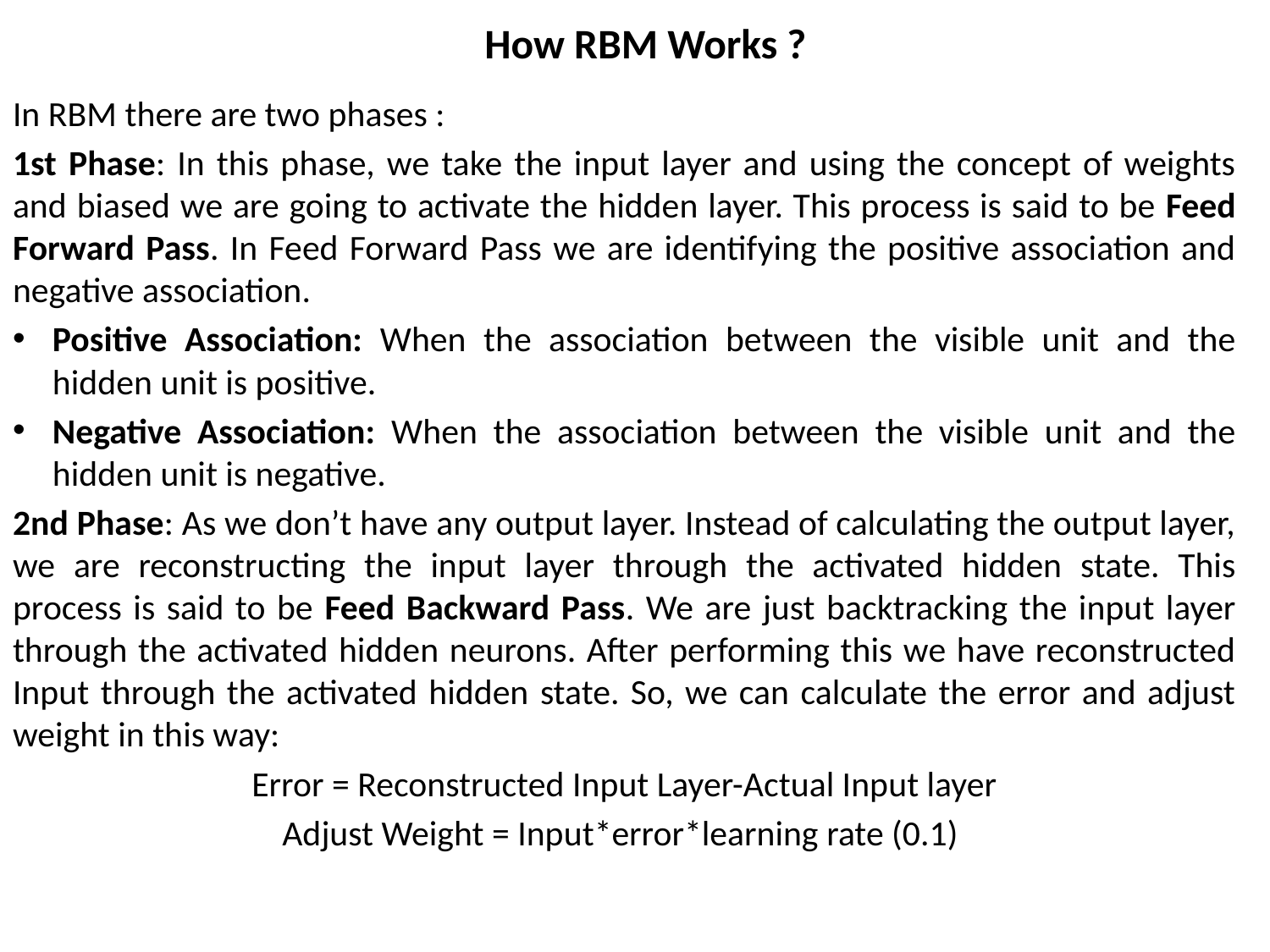

# How RBM Works ?
In RBM there are two phases :
1st Phase: In this phase, we take the input layer and using the concept of weights and biased we are going to activate the hidden layer. This process is said to be Feed Forward Pass. In Feed Forward Pass we are identifying the positive association and negative association.
Positive Association: When the association between the visible unit and the hidden unit is positive.
Negative Association: When the association between the visible unit and the hidden unit is negative.
2nd Phase: As we don’t have any output layer. Instead of calculating the output layer, we are reconstructing the input layer through the activated hidden state. This process is said to be Feed Backward Pass. We are just backtracking the input layer through the activated hidden neurons. After performing this we have reconstructed Input through the activated hidden state. So, we can calculate the error and adjust weight in this way:
Error = Reconstructed Input Layer-Actual Input layer
Adjust Weight = Input*error*learning rate (0.1)